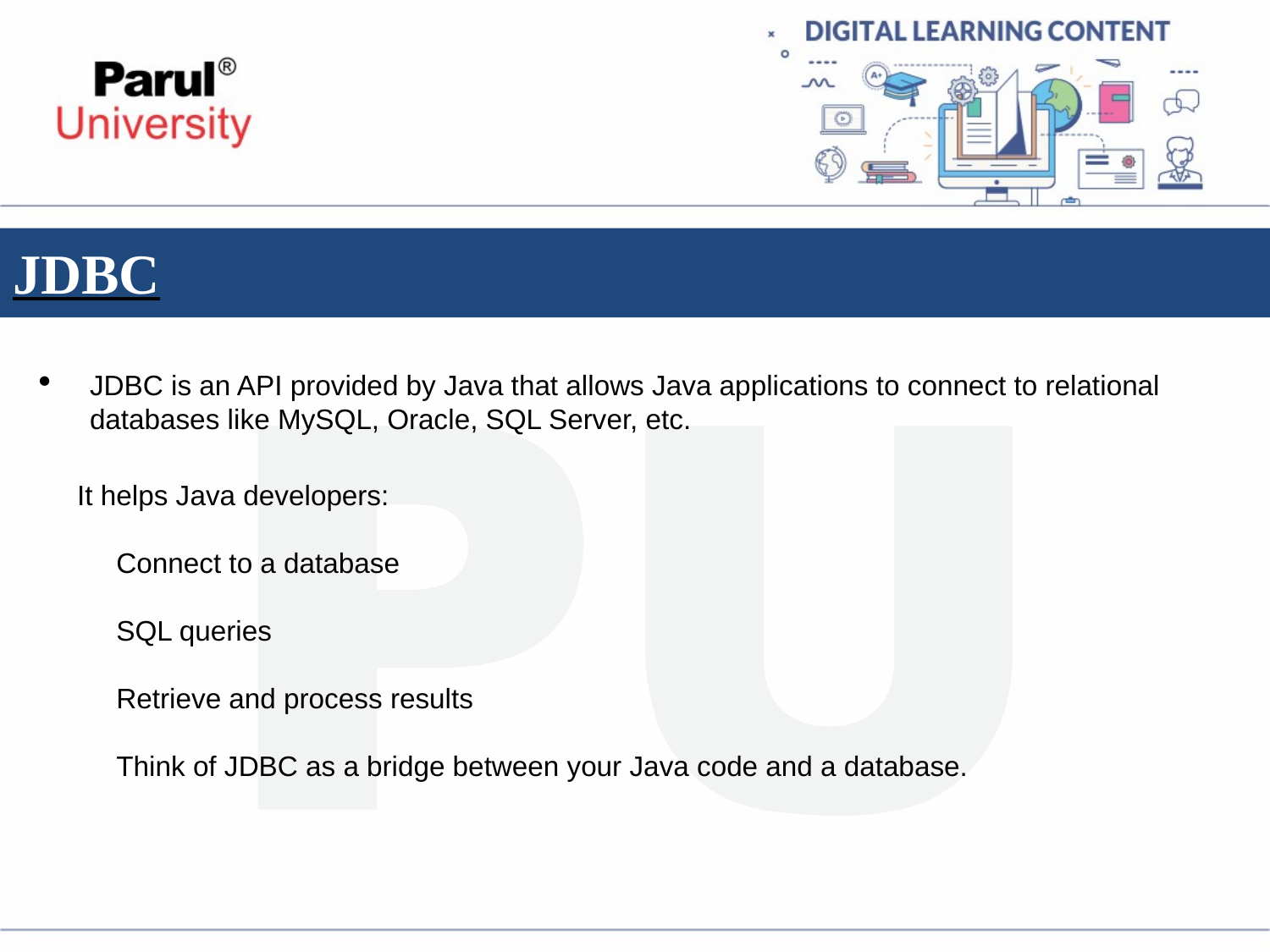

# JDBC

JDBC is an API provided by Java that allows Java applications to connect to relational databases like MySQL, Oracle, SQL Server, etc.

     It helps Java developers:

          Connect to a database

          SQL queries

          Retrieve and process results

          Think of JDBC as a bridge between your Java code and a database.